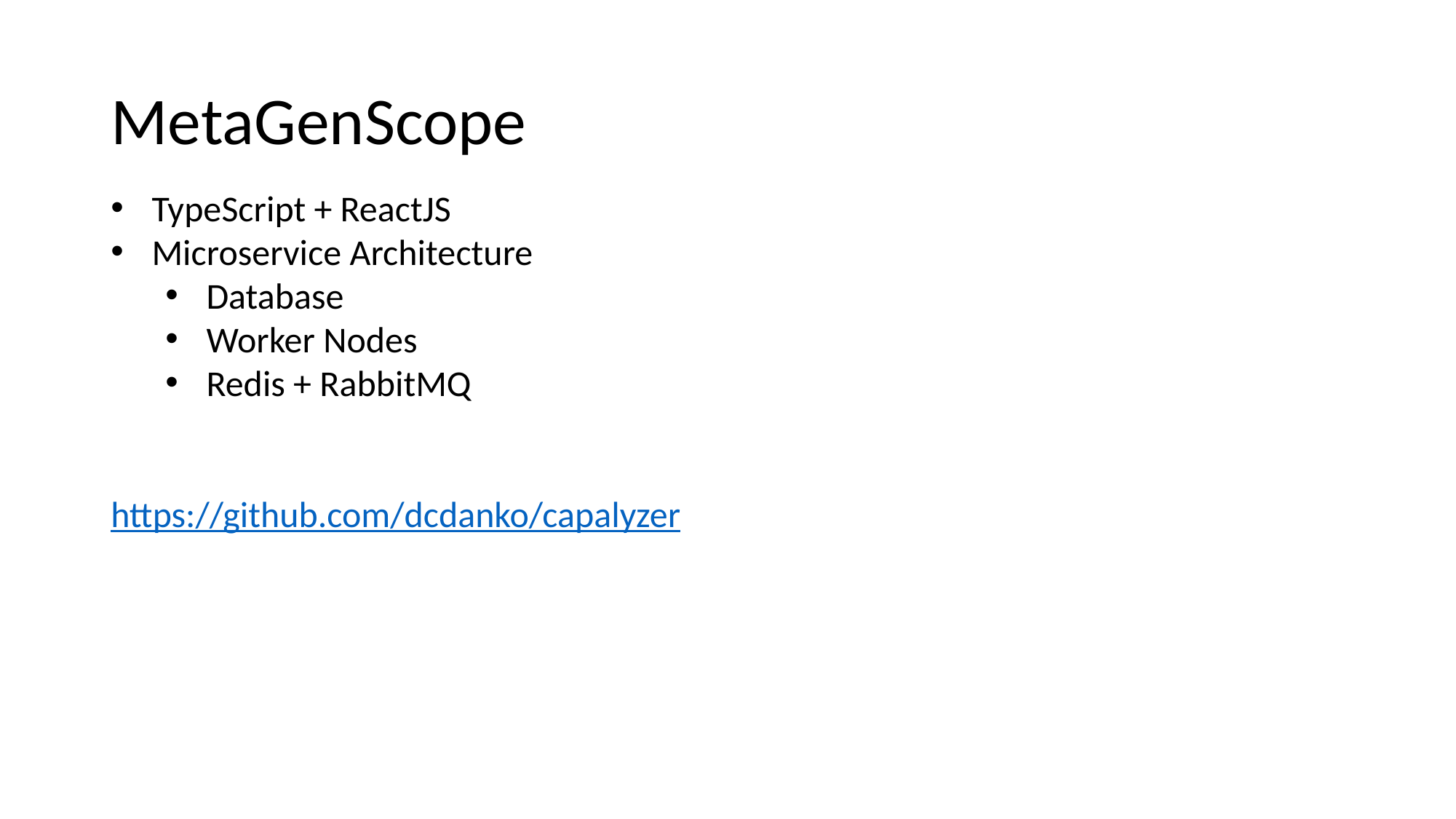

# MetaGenScope
TypeScript + ReactJS
Microservice Architecture
Database
Worker Nodes
Redis + RabbitMQ

https://github.com/dcdanko/capalyzer